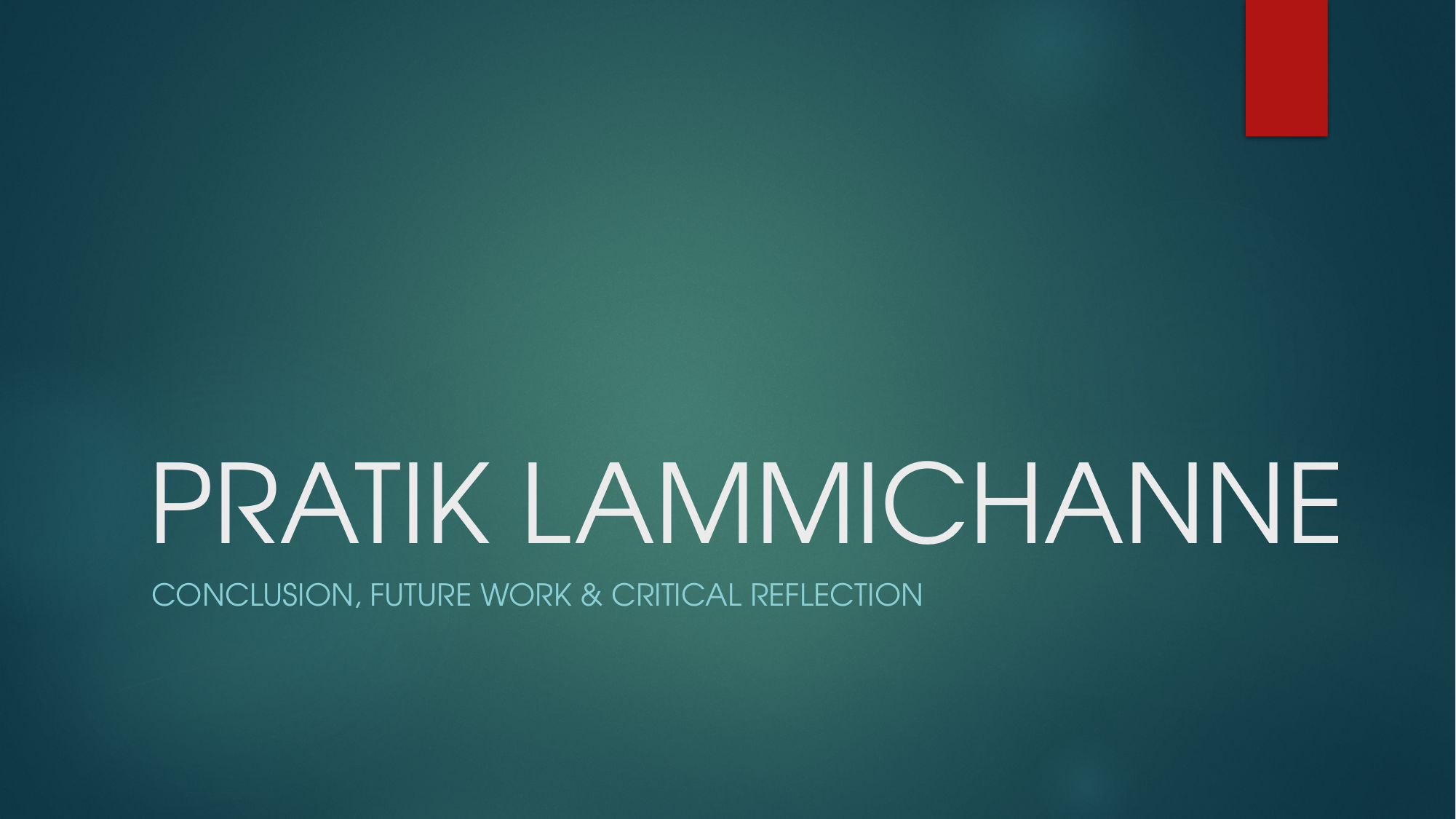

# PRATIK LAMMICHANNE
CONCLUSION, FUTURE WORK & CRITICAL REFLECTION